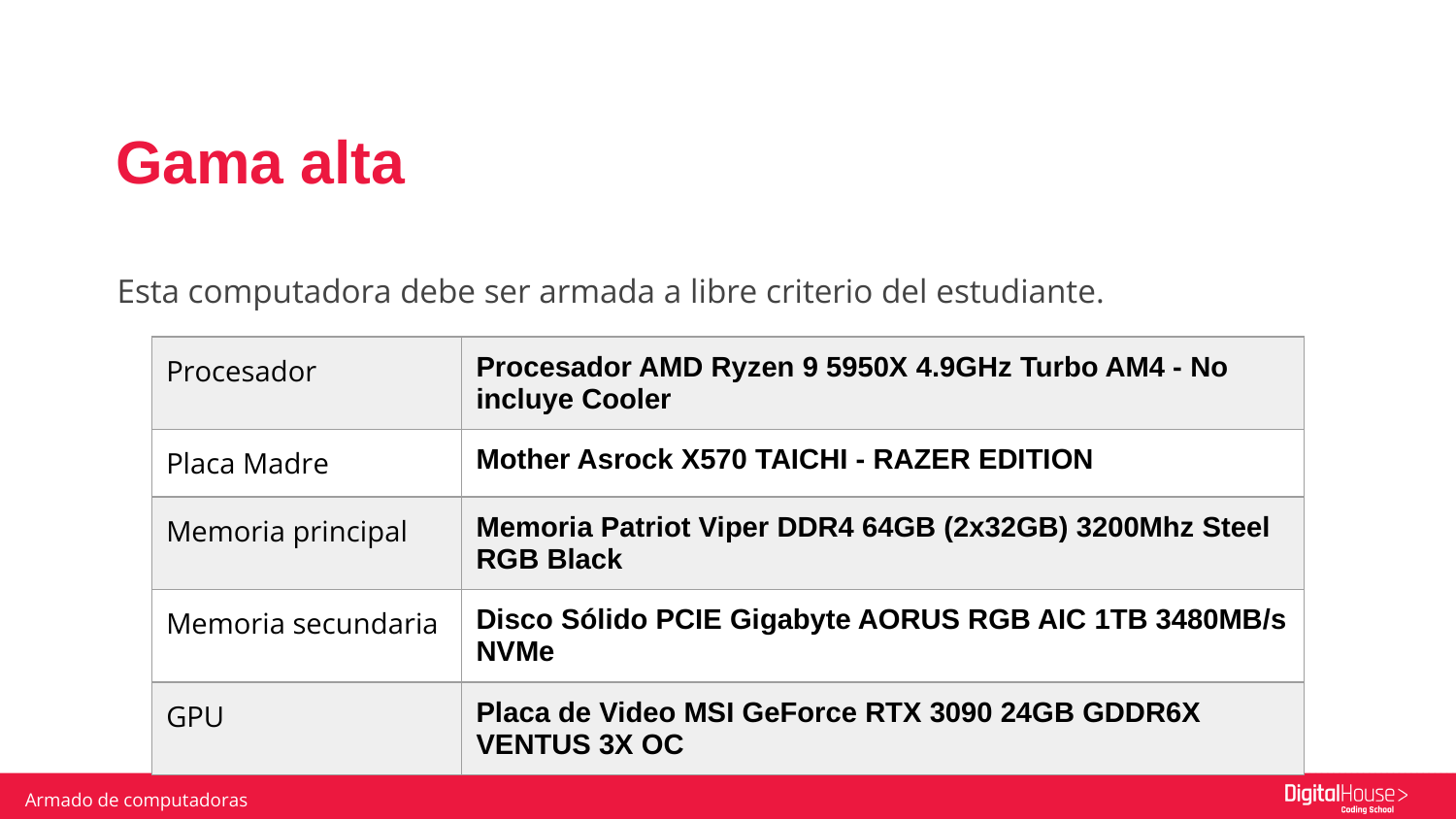

Gama alta
Esta computadora debe ser armada a libre criterio del estudiante.

| Procesador | Procesador AMD Ryzen 9 5950X 4.9GHz Turbo AM4 - No incluye Cooler |
| --- | --- |
| Placa Madre | Mother Asrock X570 TAICHI - RAZER EDITION |
| Memoria principal | Memoria Patriot Viper DDR4 64GB (2x32GB) 3200Mhz Steel RGB Black |
| Memoria secundaria | Disco Sólido PCIE Gigabyte AORUS RGB AIC 1TB 3480MB/s NVMe |
| GPU | Placa de Video MSI GeForce RTX 3090 24GB GDDR6X VENTUS 3X OC |